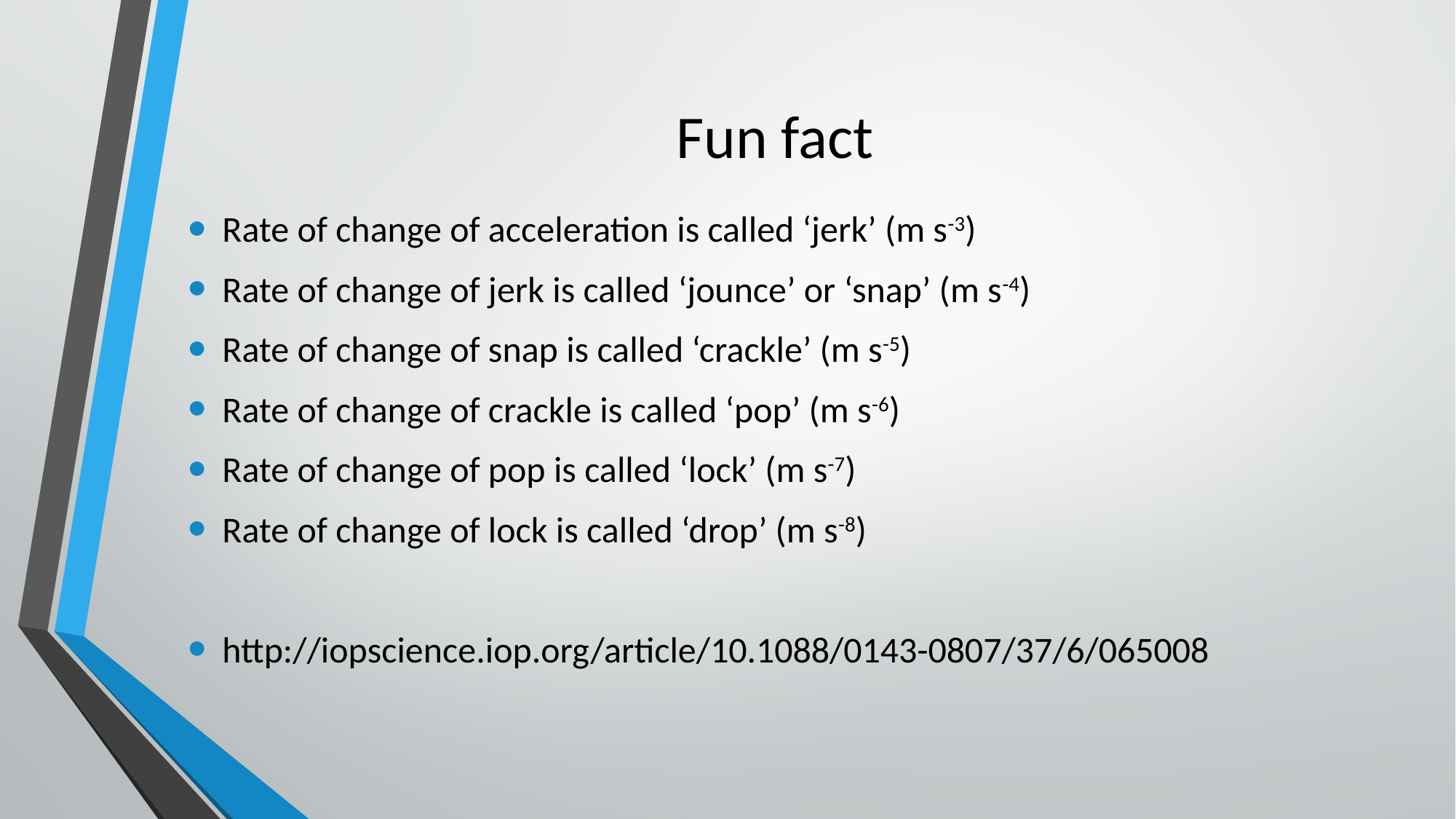

# Fun fact
Rate of change of acceleration is called ‘jerk’ (m s-3)
Rate of change of jerk is called ‘jounce’ or ‘snap’ (m s-4)
Rate of change of snap is called ‘crackle’ (m s-5)
Rate of change of crackle is called ‘pop’ (m s-6)
Rate of change of pop is called ‘lock’ (m s-7)
Rate of change of lock is called ‘drop’ (m s-8)

http://iopscience.iop.org/article/10.1088/0143-0807/37/6/065008